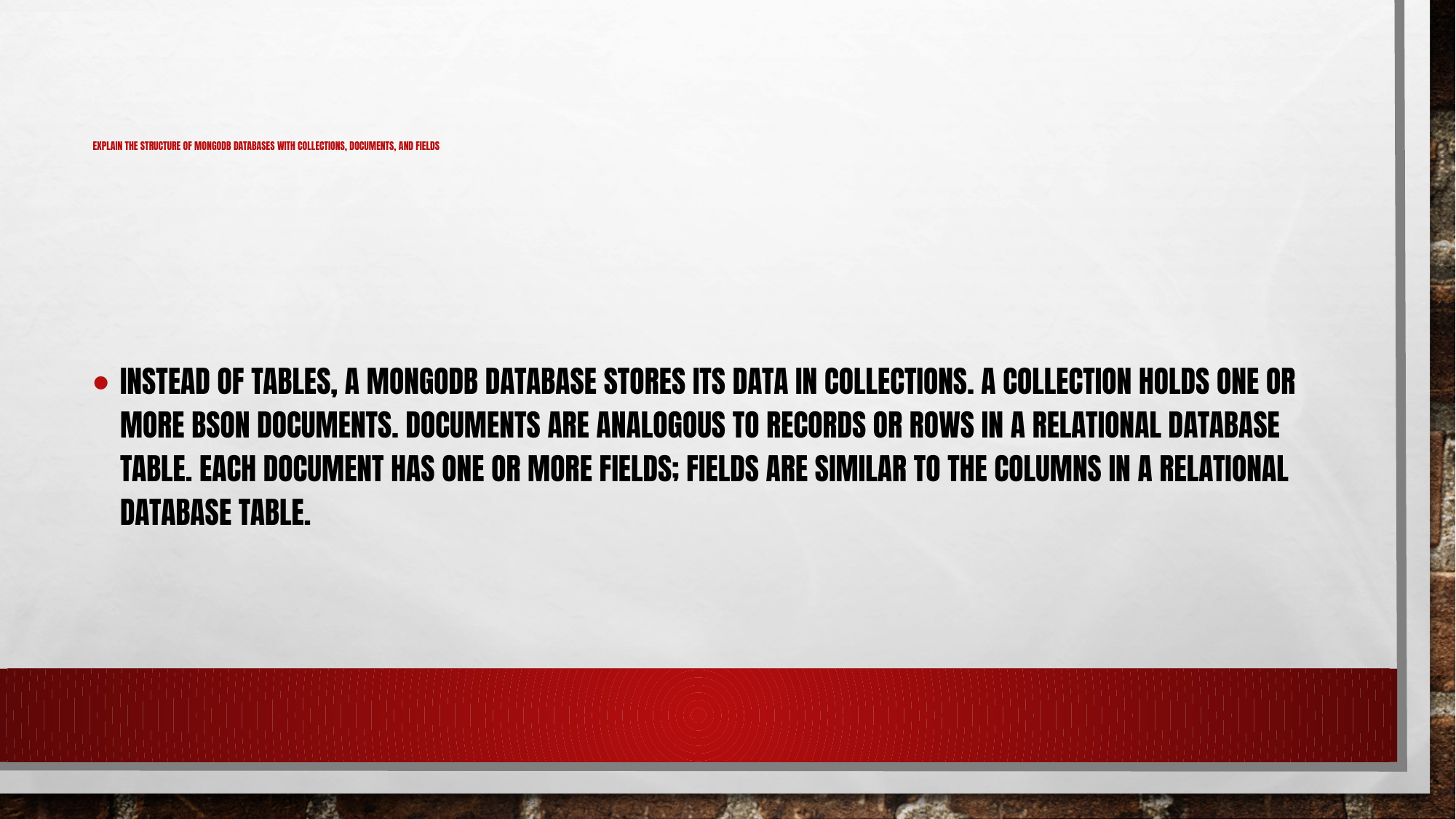

# Explain the structure of MongoDB databases with collections, documents, and fields
Instead of tables, a MongoDB database stores its data in collections. A collection holds one or more BSON documents. Documents are analogous to records or rows in a relational database table. Each document has one or more fields; fields are similar to the columns in a relational database table.